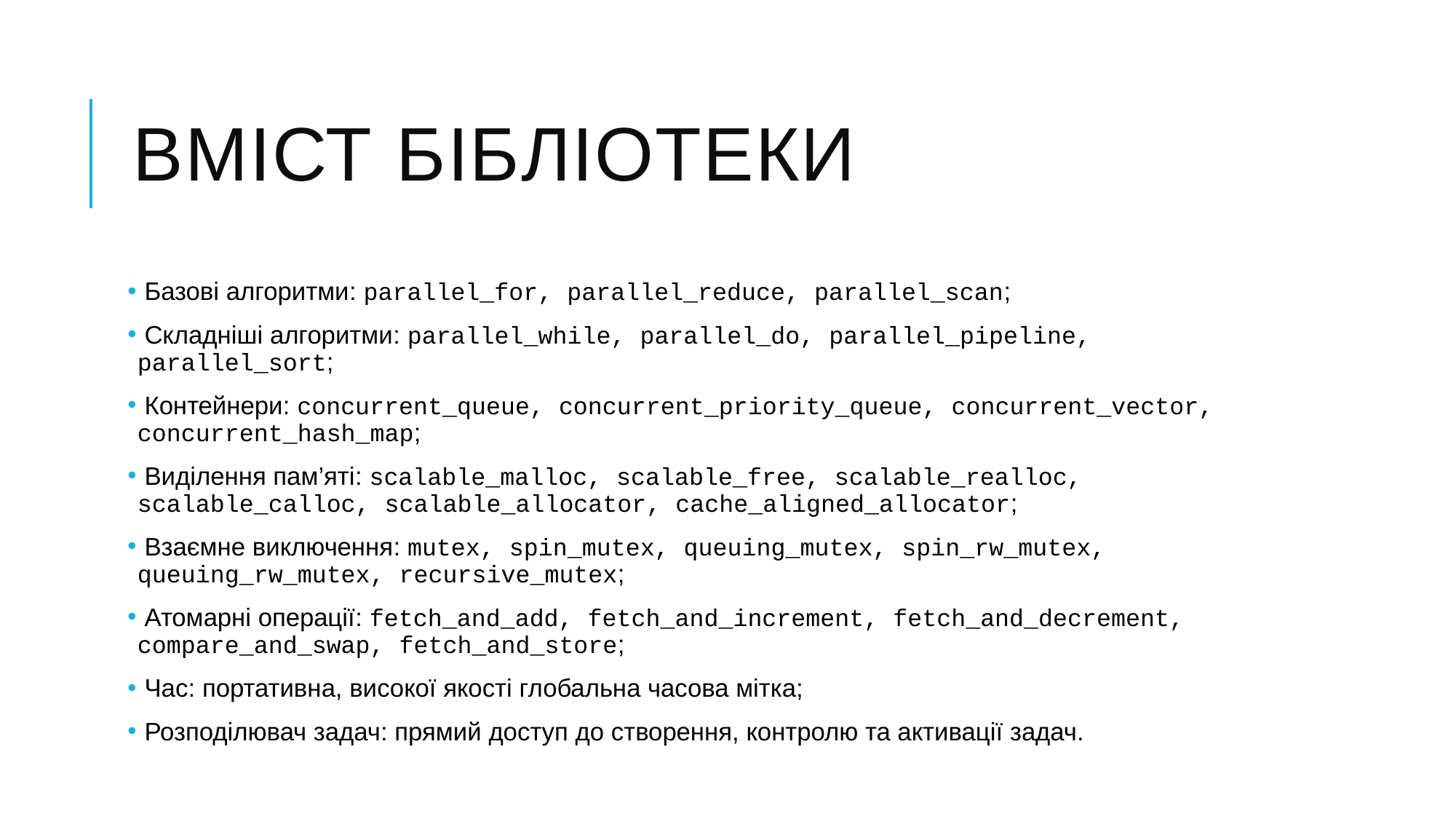

# Вміст бібліотеки
 Базові алгоритми: parallel_for, parallel_reduce, parallel_scan;
 Складніші алгоритми: parallel_while, parallel_do, parallel_pipeline, parallel_sort;
 Контейнери: concurrent_queue, concurrent_priority_queue, concurrent_vector, concurrent_hash_map;
 Виділення пам’яті: scalable_malloc, scalable_free, scalable_realloc, scalable_calloc, scalable_allocator, cache_aligned_allocator;
 Взаємне виключення: mutex, spin_mutex, queuing_mutex, spin_rw_mutex, queuing_rw_mutex, recursive_mutex;
 Атомарні операції: fetch_and_add, fetch_and_increment, fetch_and_decrement, compare_and_swap, fetch_and_store;
 Час: портативна, високої якості глобальна часова мітка;
 Розподілювач задач: прямий доступ до створення, контролю та активації задач.